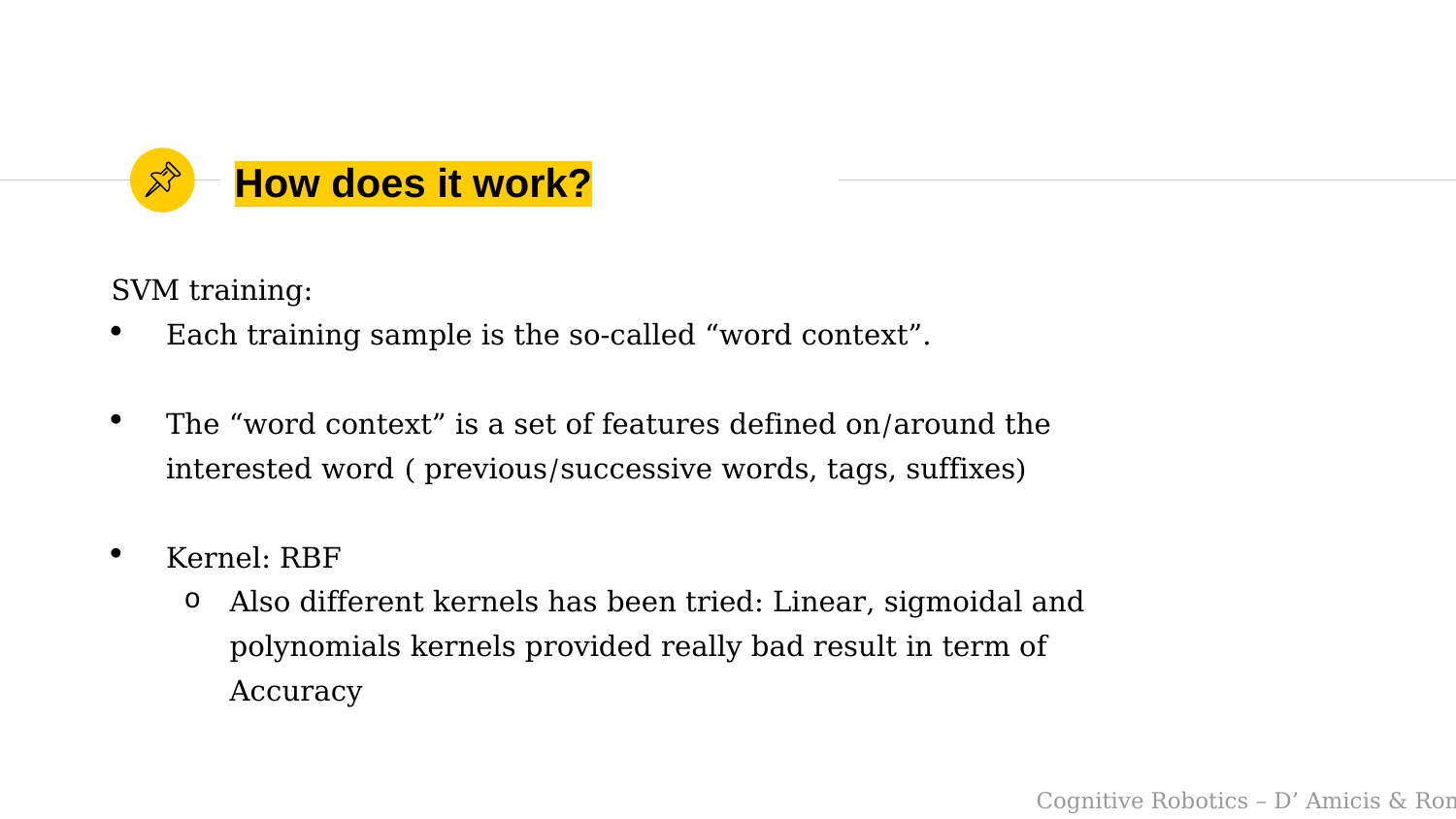

# How does it work?

SVM training:
Each training sample is the so-called “word context”.

The “word context” is a set of features defined on/around the interested word ( previous/successive words, tags, suffixes)

Kernel: RBF
Also different kernels has been tried: Linear, sigmoidal and polynomials kernels provided really bad result in term of Accuracy

Cognitive Robotics – D’ Amicis & Romeo